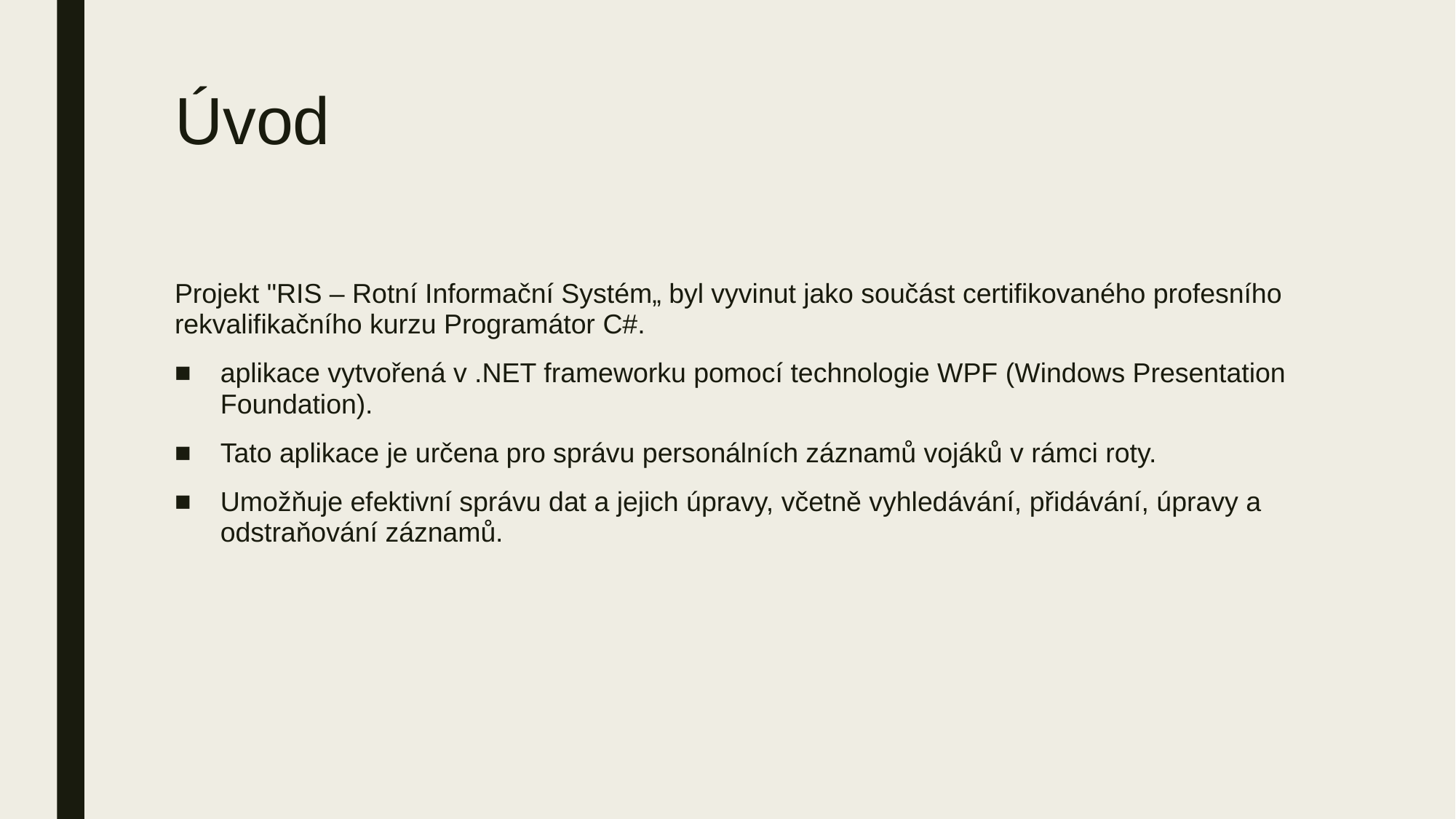

# Úvod
Projekt "RIS – Rotní Informační Systém„ byl vyvinut jako součást certifikovaného profesního rekvalifikačního kurzu Programátor C#.
aplikace vytvořená v .NET frameworku pomocí technologie WPF (Windows Presentation Foundation).
Tato aplikace je určena pro správu personálních záznamů vojáků v rámci roty.
Umožňuje efektivní správu dat a jejich úpravy, včetně vyhledávání, přidávání, úpravy a odstraňování záznamů.